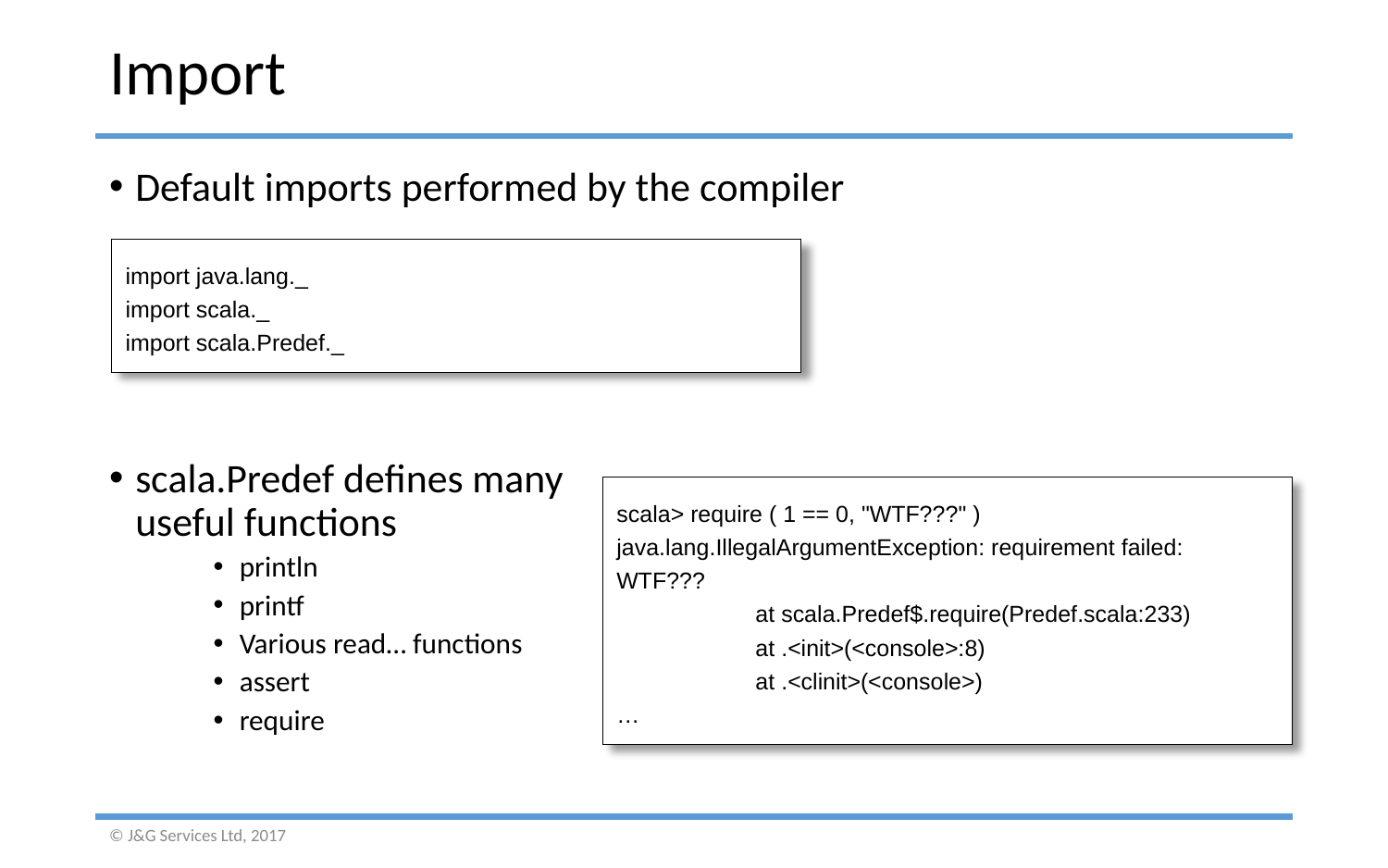

# Import
Default imports performed by the compiler

scala.Predef defines many
useful functions
println
printf
Various read… functions
assert
require
import java.lang._
import scala._
import scala.Predef._
scala> require ( 1 == 0, "WTF???" )
java.lang.IllegalArgumentException: requirement failed: WTF???
	at scala.Predef$.require(Predef.scala:233)
	at .<init>(<console>:8)
	at .<clinit>(<console>)
…